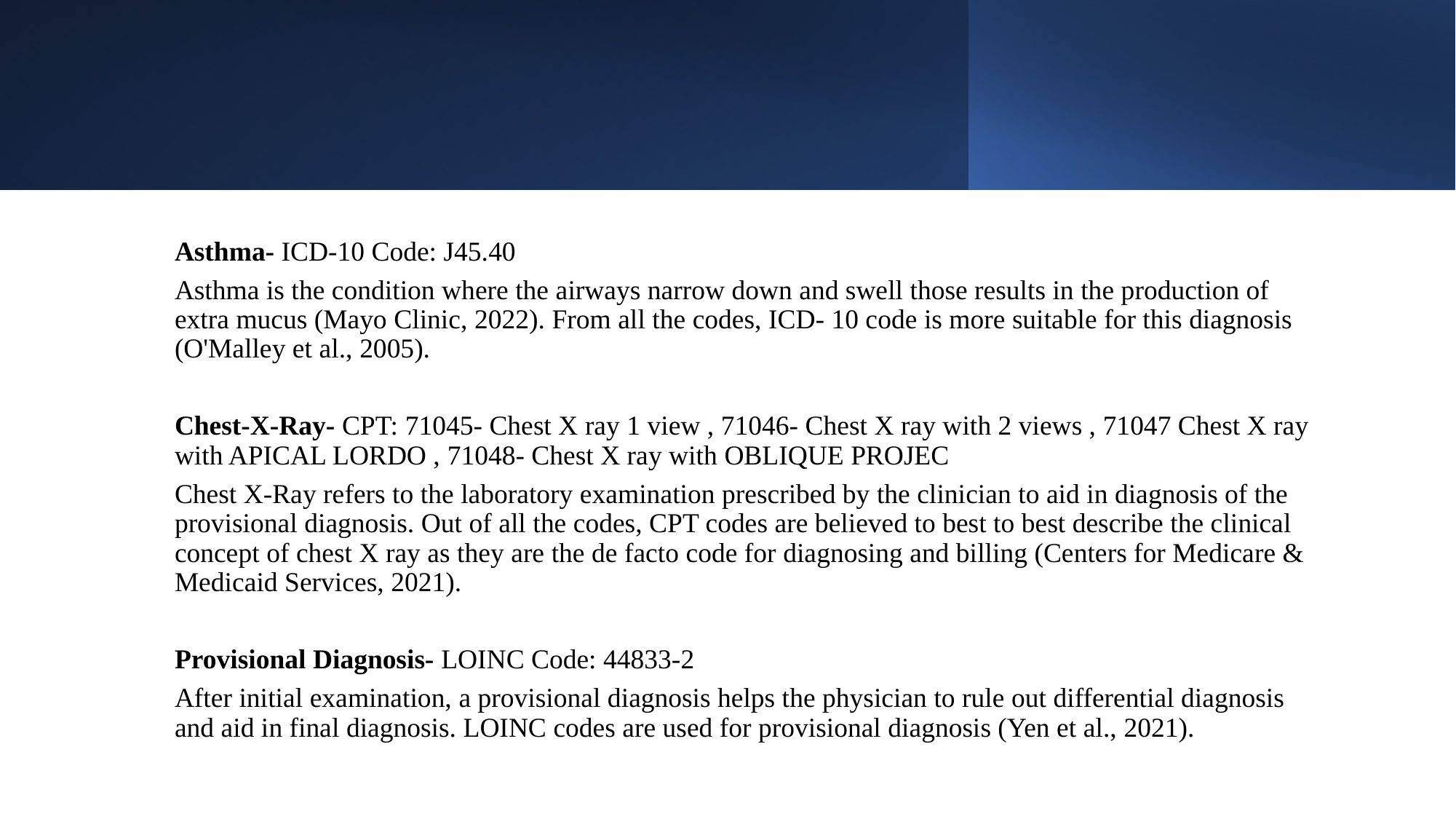

Asthma- ICD-10 Code: J45.40
Asthma is the condition where the airways narrow down and swell those results in the production of extra mucus (Mayo Clinic, 2022). From all the codes, ICD- 10 code is more suitable for this diagnosis (O'Malley et al., 2005).

Chest-X-Ray- CPT: 71045- Chest X ray 1 view , 71046- Chest X ray with 2 views , 71047 Chest X ray with APICAL LORDO , 71048- Chest X ray with OBLIQUE PROJEC
Chest X-Ray refers to the laboratory examination prescribed by the clinician to aid in diagnosis of the provisional diagnosis. Out of all the codes, CPT codes are believed to best to best describe the clinical concept of chest X ray as they are the de facto code for diagnosing and billing (Centers for Medicare & Medicaid Services, 2021).

Provisional Diagnosis- LOINC Code: 44833-2
After initial examination, a provisional diagnosis helps the physician to rule out differential diagnosis and aid in final diagnosis. LOINC codes are used for provisional diagnosis (Yen et al., 2021).